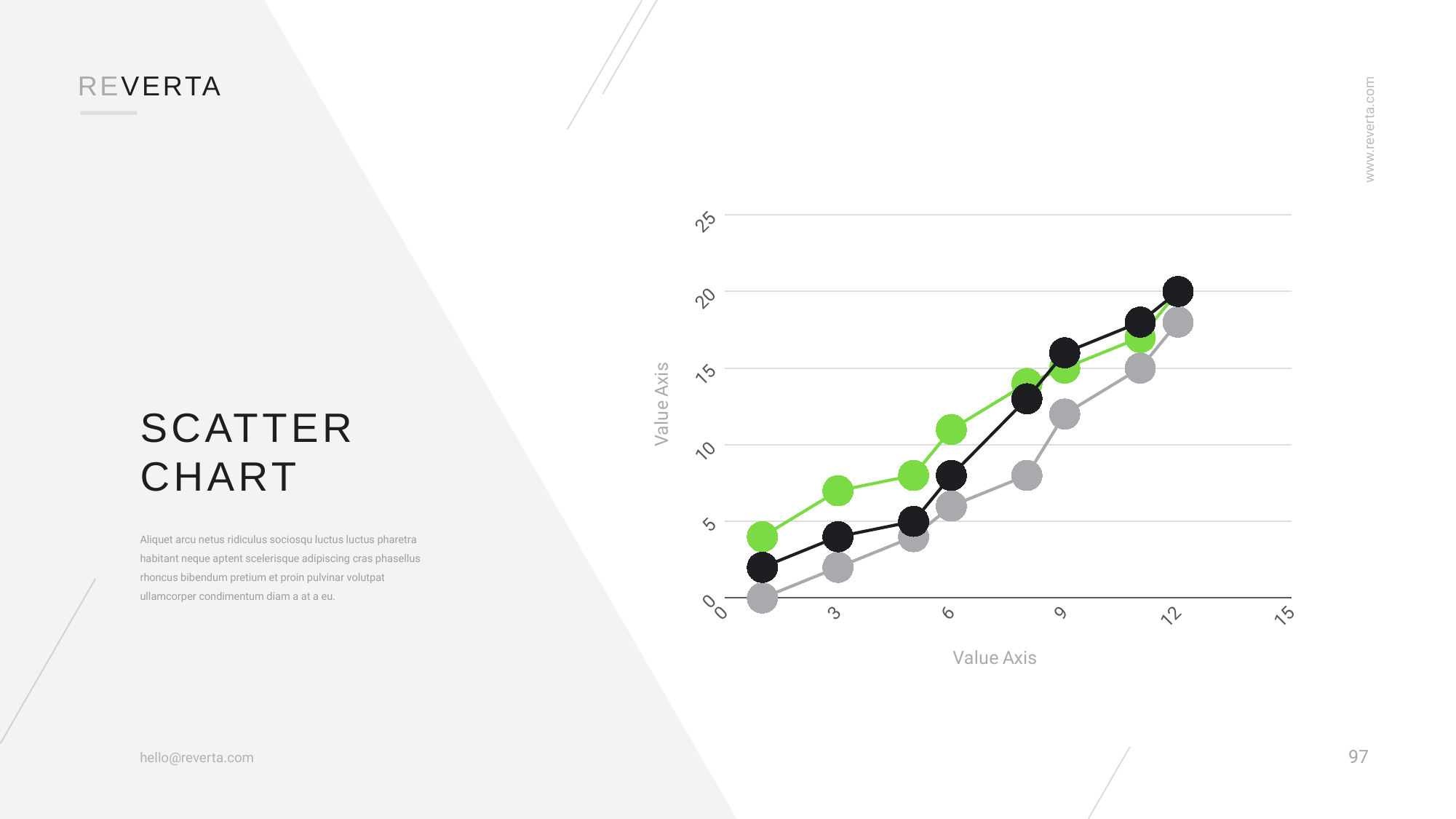

REVERTA

www.reverta.com

### Chart

| Category | May | June | July |
|---|---|---|---|
Scatter
chart
Aliquet arcu netus ridiculus sociosqu luctus luctus pharetra habitant neque aptent scelerisque adipiscing cras phasellus rhoncus bibendum pretium et proin pulvinar volutpat ullamcorper condimentum diam a at a eu.

97
hello@reverta.com